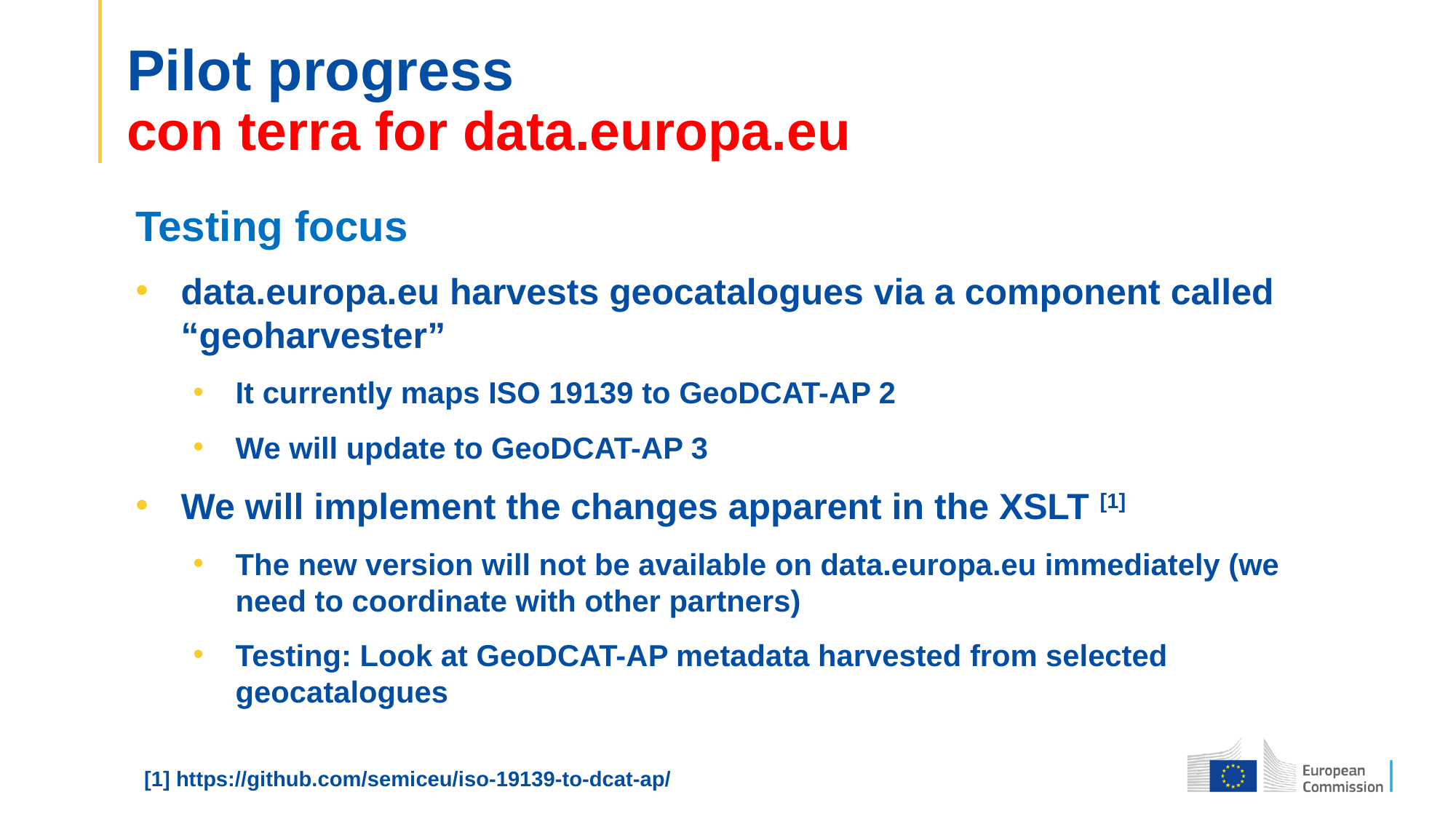

# Pilot progress con terra for data.europa.eu
Testing focus
data.europa.eu harvests geocatalogues via a component called “geoharvester”
It currently maps ISO 19139 to GeoDCAT-AP 2
We will update to GeoDCAT-AP 3
We will implement the changes apparent in the XSLT [1]
The new version will not be available on data.europa.eu immediately (we need to coordinate with other partners)
Testing: Look at GeoDCAT-AP metadata harvested from selected geocatalogues
[1] https://github.com/semiceu/iso-19139-to-dcat-ap/